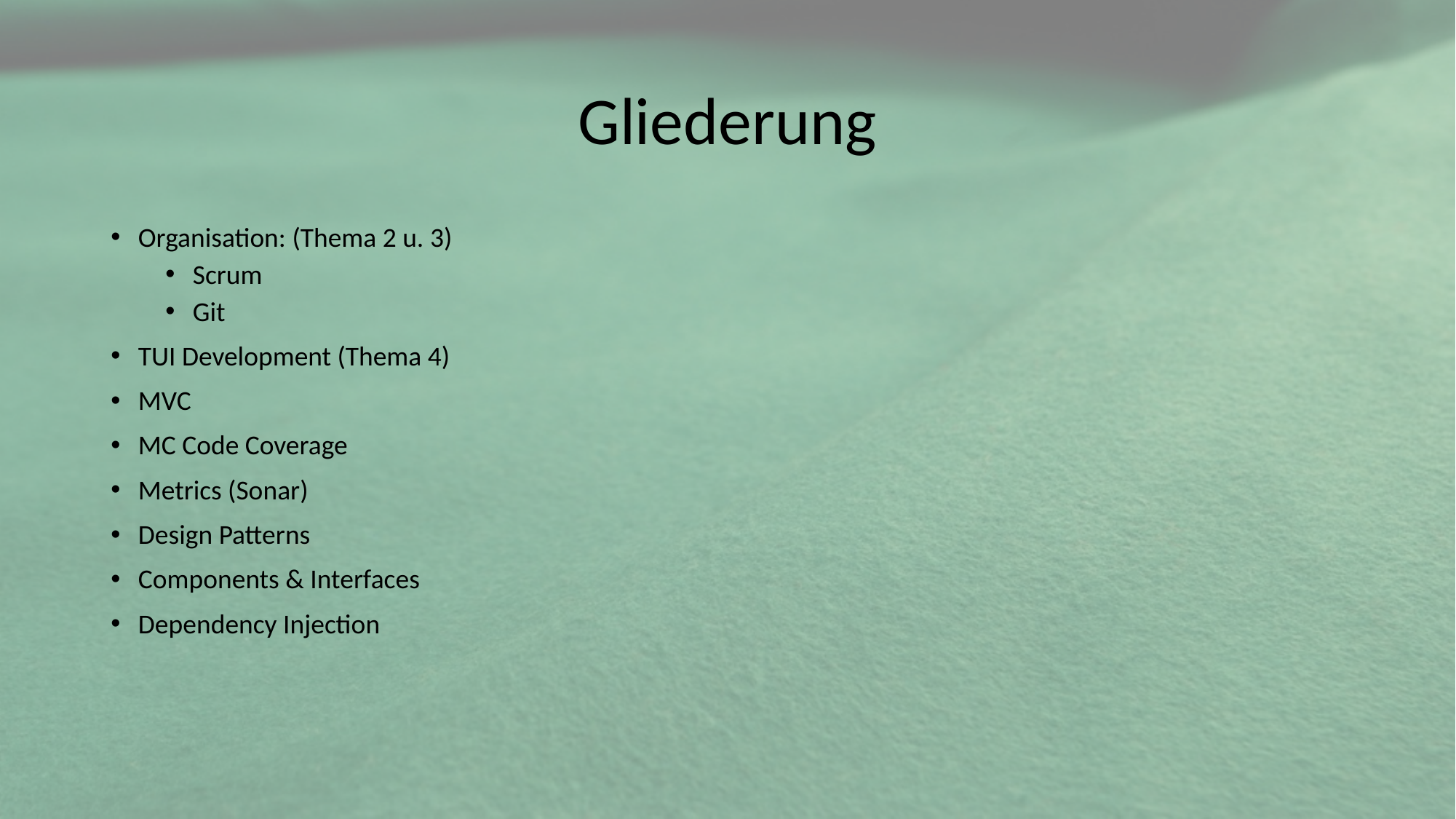

# Gliederung
Organisation: (Thema 2 u. 3)
Scrum
Git
TUI Development (Thema 4)
MVC
MC Code Coverage
Metrics (Sonar)
Design Patterns
Components & Interfaces
Dependency Injection